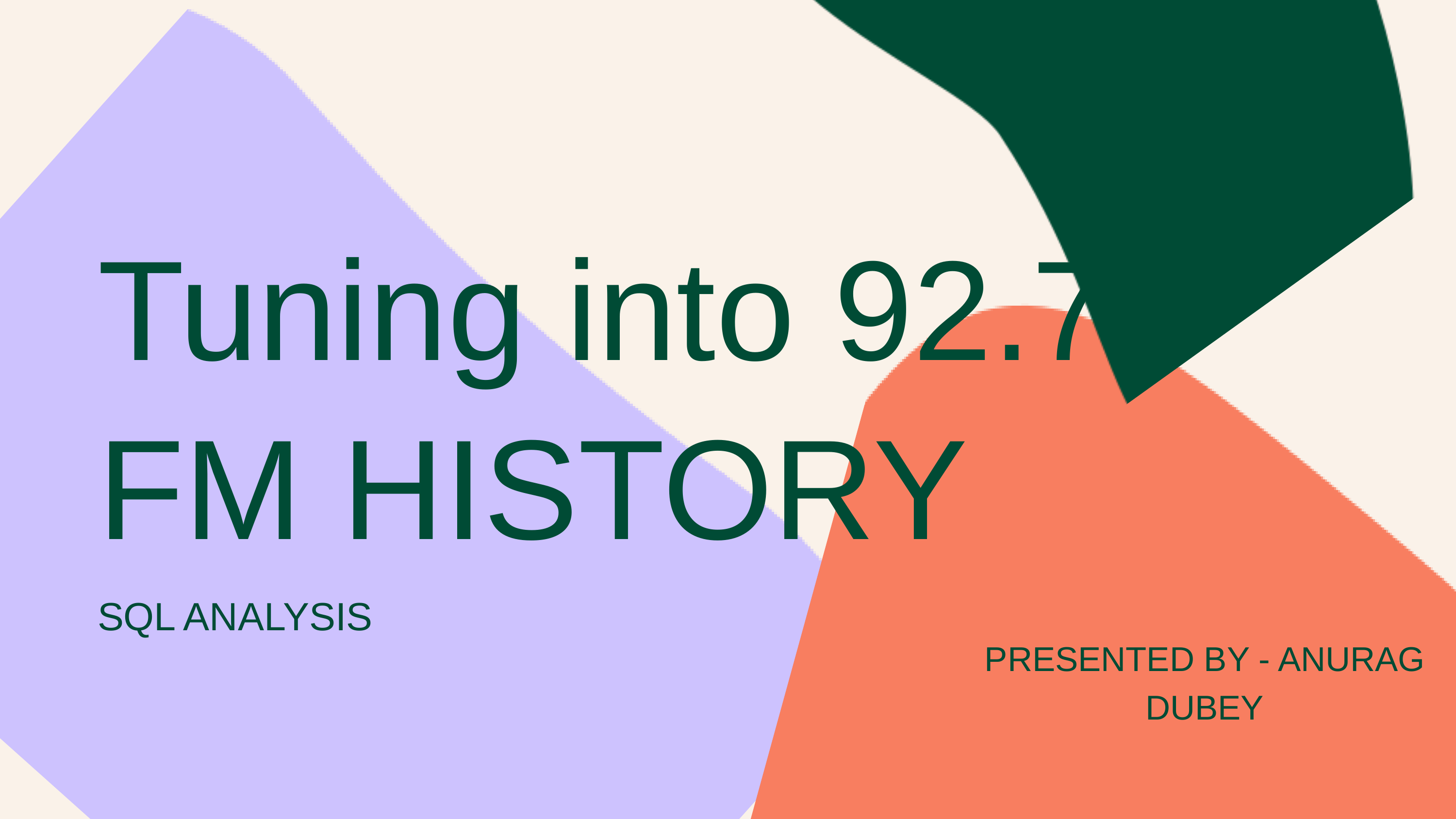

Tuning into 92.7 FM HISTORY
SQL ANALYSIS

PRESENTED BY - ANURAG DUBEY